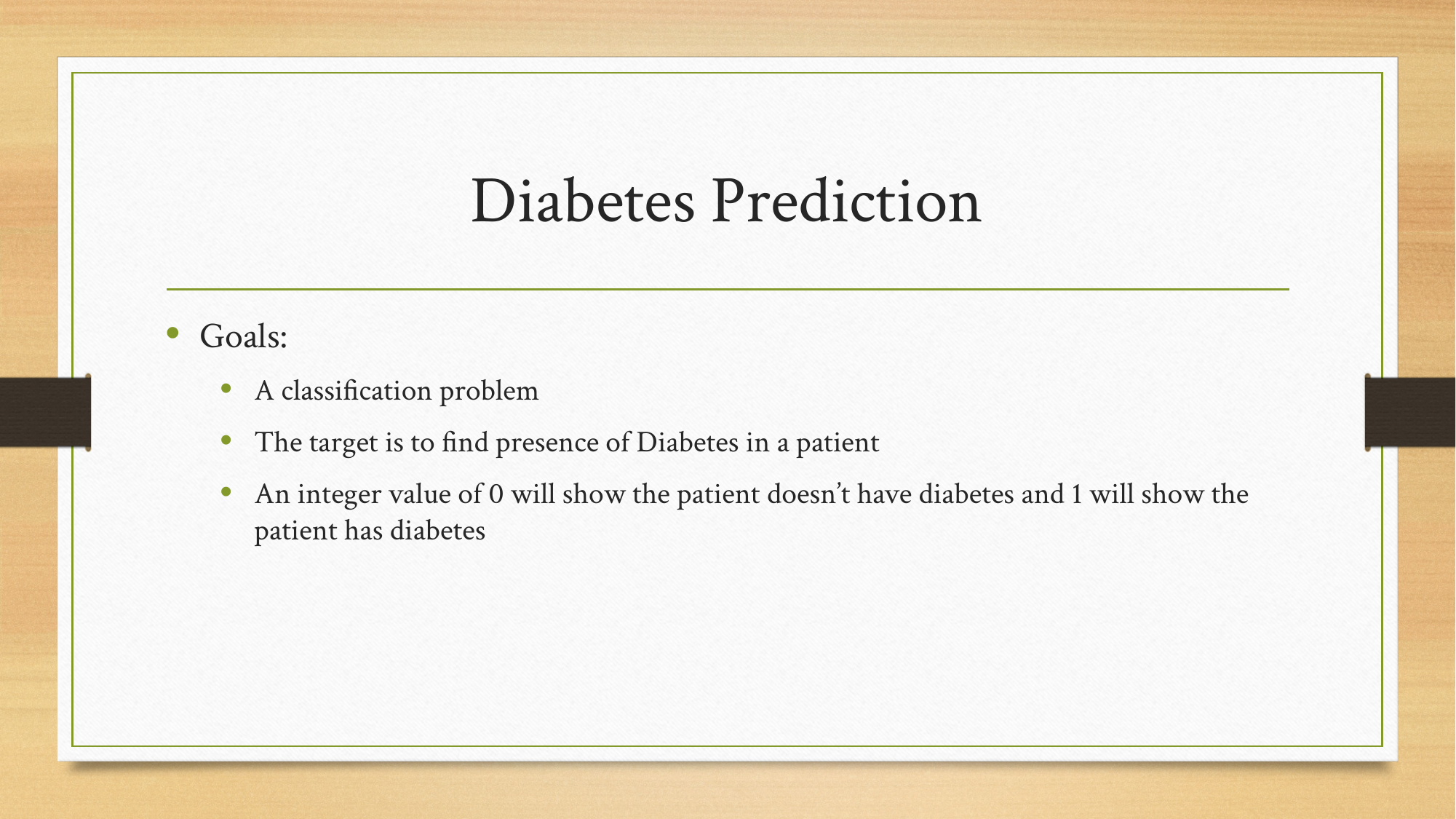

# Diabetes Prediction
Goals:
A classification problem
The target is to find presence of Diabetes in a patient
An integer value of 0 will show the patient doesn’t have diabetes and 1 will show the patient has diabetes